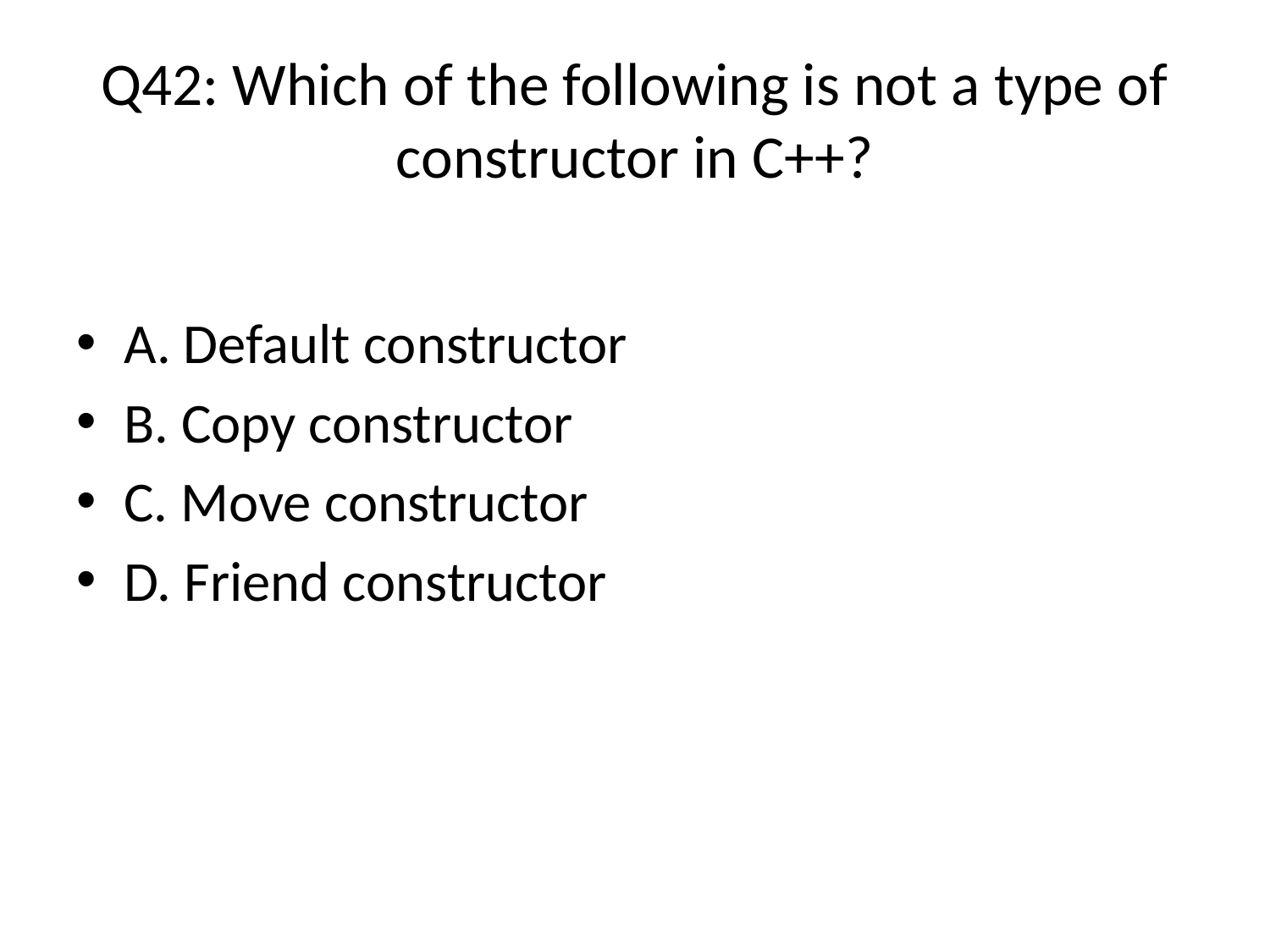

# Q42: Which of the following is not a type of constructor in C++?

A. Default constructor
B. Copy constructor
C. Move constructor
D. Friend constructor (Answer)